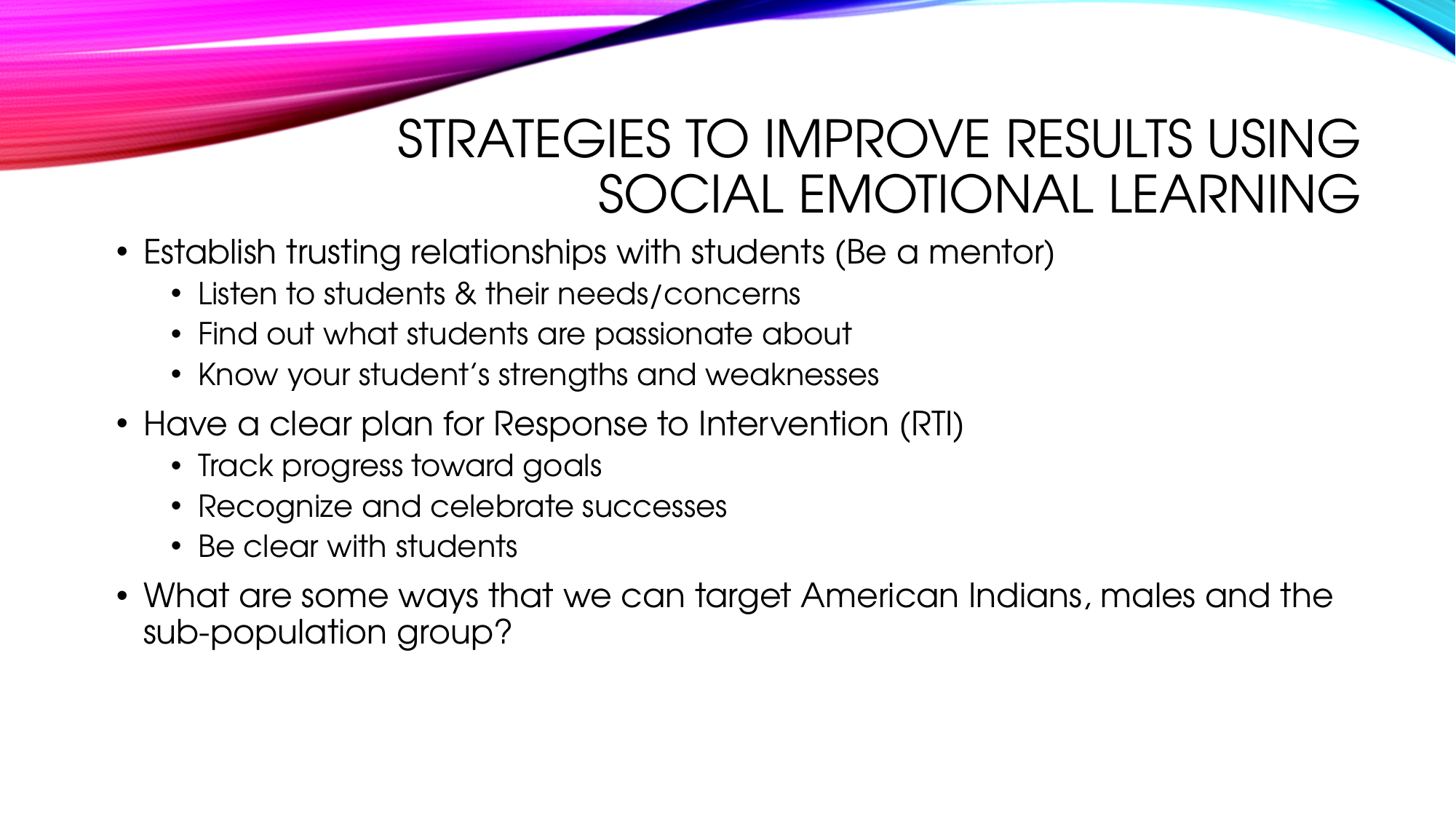

# Strategies to Improve Results Using Social emotional Learning
Establish trusting relationships with students (Be a mentor)
Listen to students & their needs/concerns
Find out what students are passionate about
Know your student’s strengths and weaknesses
Have a clear plan for Response to Intervention (RTI)
Track progress toward goals
Recognize and celebrate successes
Be clear with students
What are some ways that we can target American Indians, males and the sub-population group?